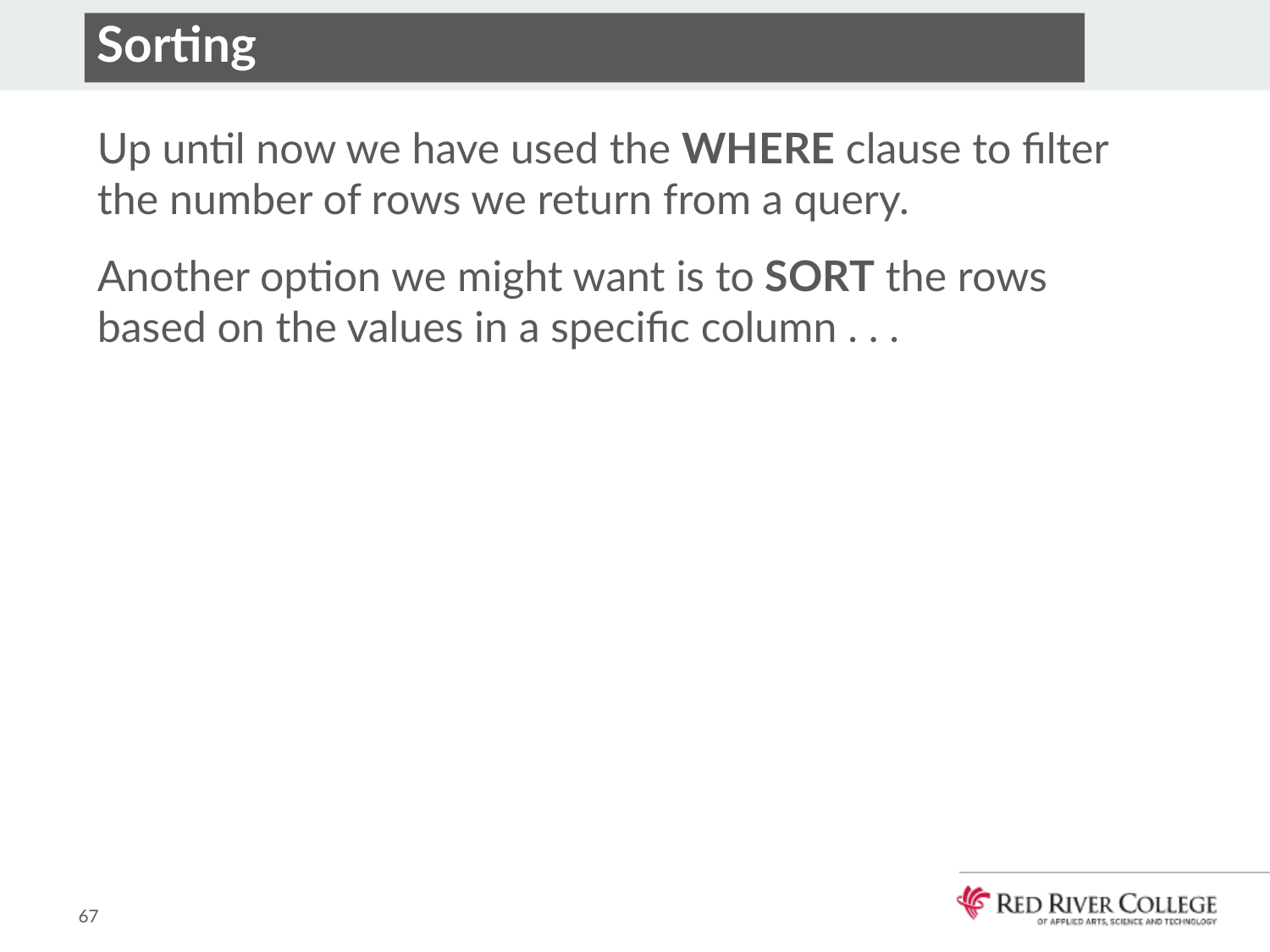

# Sorting
Up until now we have used the WHERE clause to filter the number of rows we return from a query.
Another option we might want is to SORT the rows based on the values in a specific column . . .
67